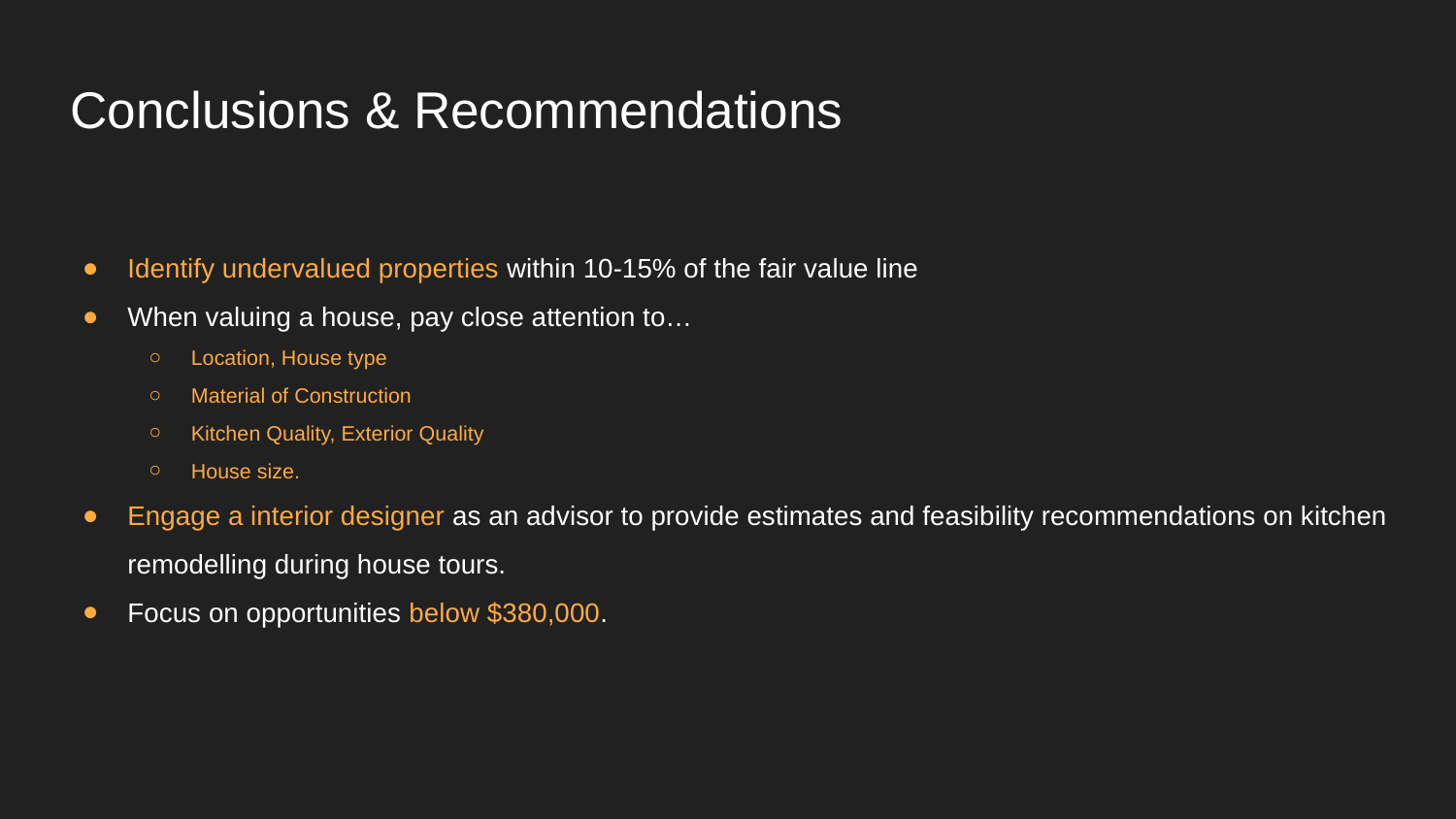

# Conclusions & Recommendations
RMSE: $ 24,969.18
MAE: $ 17,754.69
MAPE: 11.07%
R2:  0.9007
Identify undervalued properties within 10-15% of the fair value line
When valuing a house, pay close attention to…
Location, House type
Material of Construction
Kitchen Quality, Exterior Quality
House size.
Engage a interior designer as an advisor to provide estimates and feasibility recommendations on kitchen remodelling during house tours.
Focus on opportunities below $380,000.